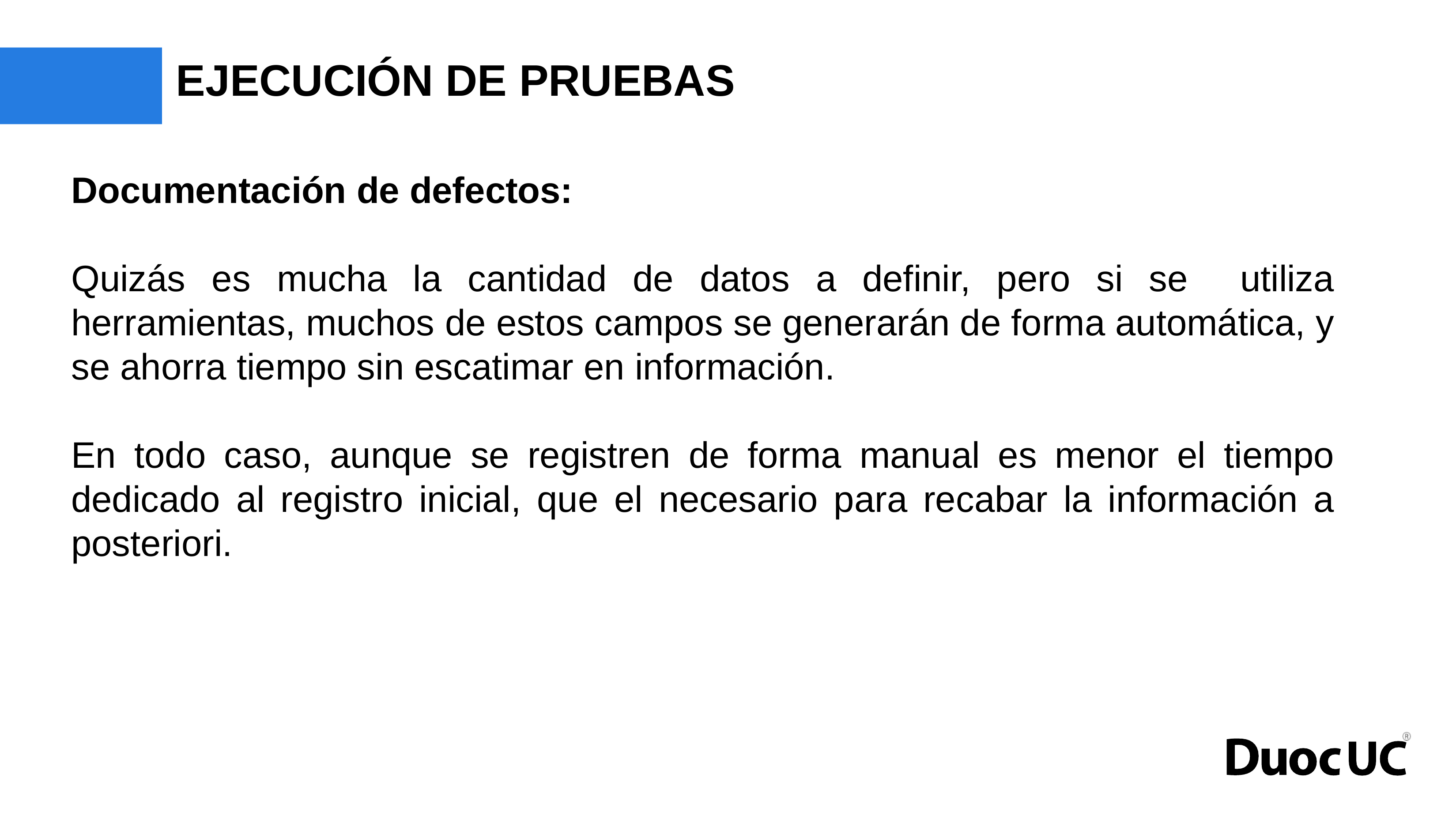

# EJECUCIÓN DE PRUEBAS
Documentación de defectos:

Quizás es mucha la cantidad de datos a definir, pero si se  utiliza herramientas, muchos de estos campos se generarán de forma automática, y se ahorra tiempo sin escatimar en información.

En todo caso, aunque se registren de forma manual es menor el tiempo dedicado al registro inicial, que el necesario para recabar la información a posteriori.